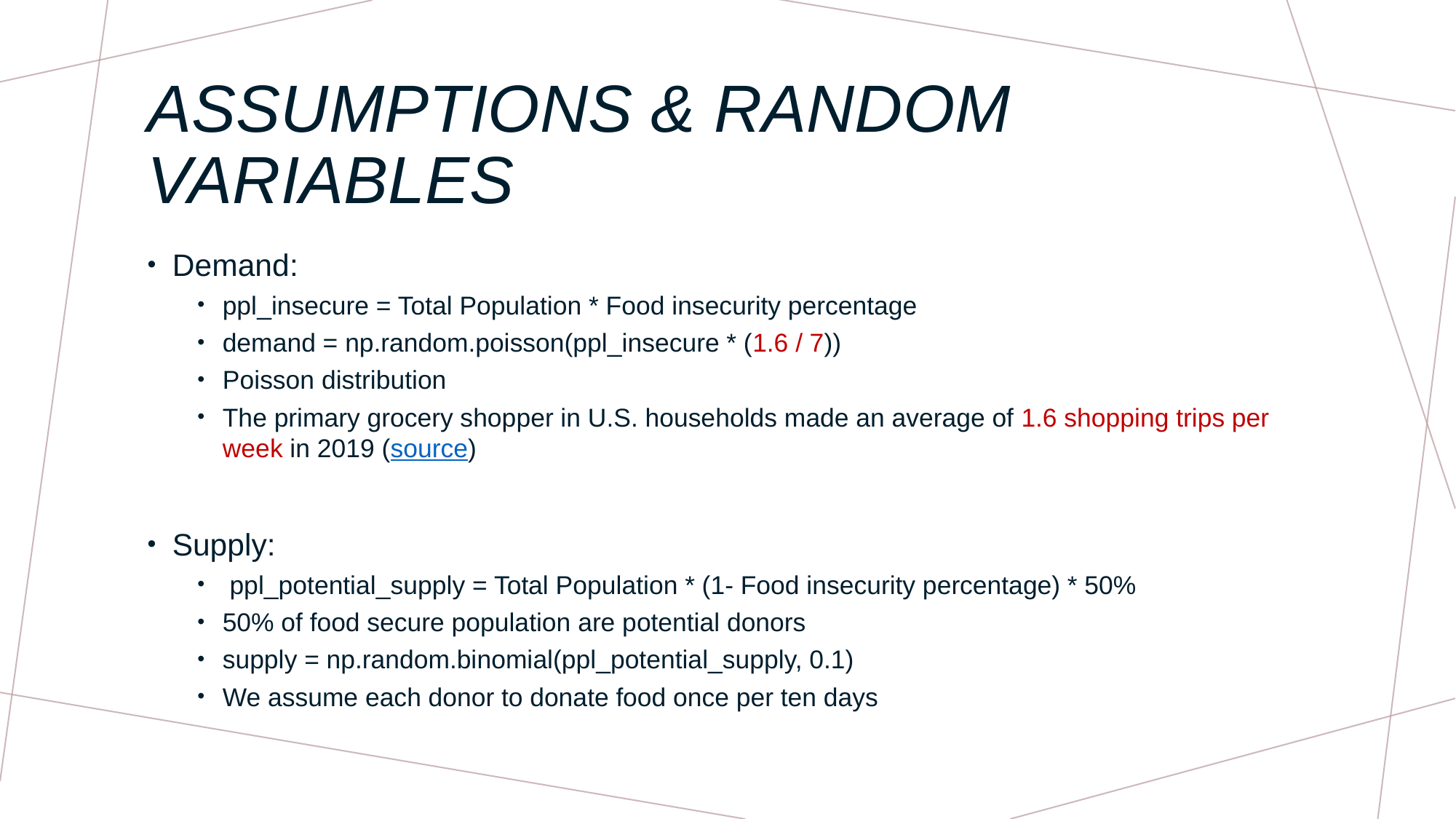

# Assumptions & Random variables
Demand:
ppl_insecure = Total Population * Food insecurity percentage
demand = np.random.poisson(ppl_insecure * (1.6 / 7))
Poisson distribution
The primary grocery shopper in U.S. households made an average of 1.6 shopping trips per week in 2019 (source)

Supply:
 ppl_potential_supply = Total Population * (1- Food insecurity percentage) * 50%
50% of food secure population are potential donors
supply = np.random.binomial(ppl_potential_supply, 0.1)
We assume each donor to donate food once per ten days